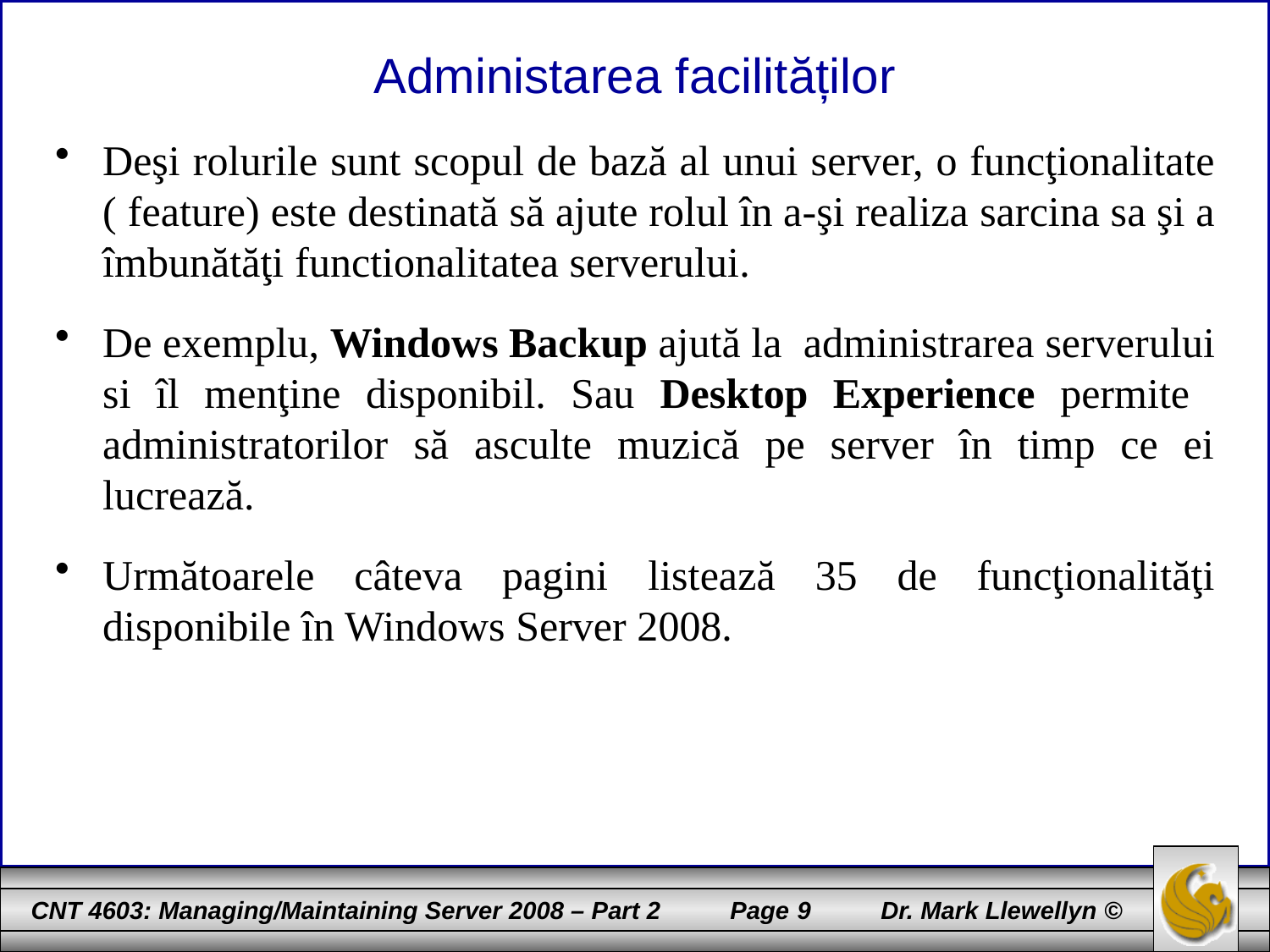

# Administarea facilităților
Deşi rolurile sunt scopul de bază al unui server, o funcţionalitate ( feature) este destinată să ajute rolul în a-şi realiza sarcina sa şi a îmbunătăţi functionalitatea serverului.
De exemplu, Windows Backup ajută la  administrarea serverului si îl menţine disponibil. Sau Desktop Experience permite  administratorilor să asculte muzică pe server în timp ce ei lucrează.
Următoarele câteva pagini listează 35 de funcţionalităţi disponibile în Windows Server 2008.